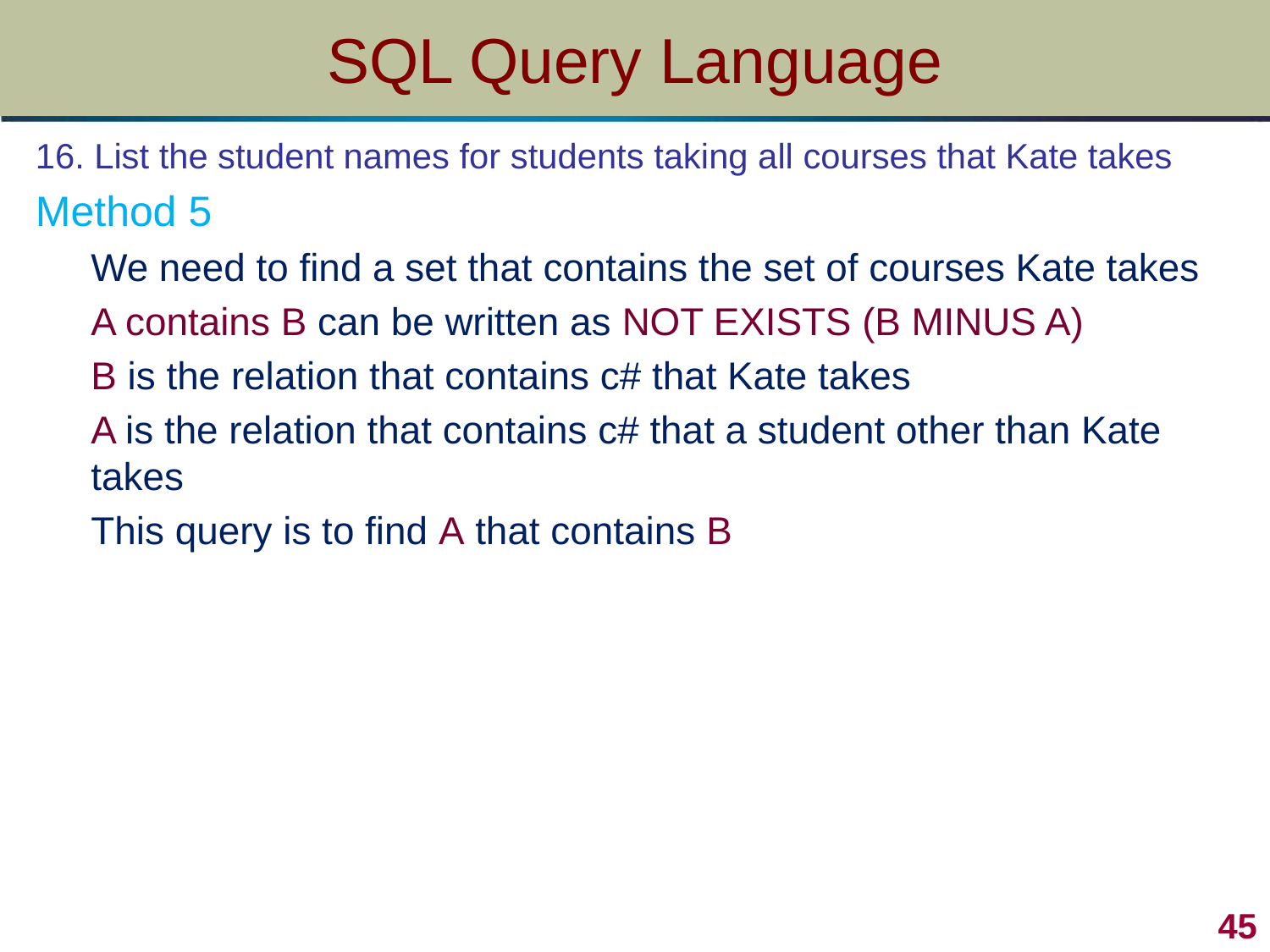

# SQL Query Language
16. List the student names for students taking all courses that Kate takes
Method 5
We need to find a set that contains the set of courses Kate takes
A contains B can be written as NOT EXISTS (B MINUS A)
B is the relation that contains c# that Kate takes
A is the relation that contains c# that a student other than Kate takes
This query is to find A that contains B

45